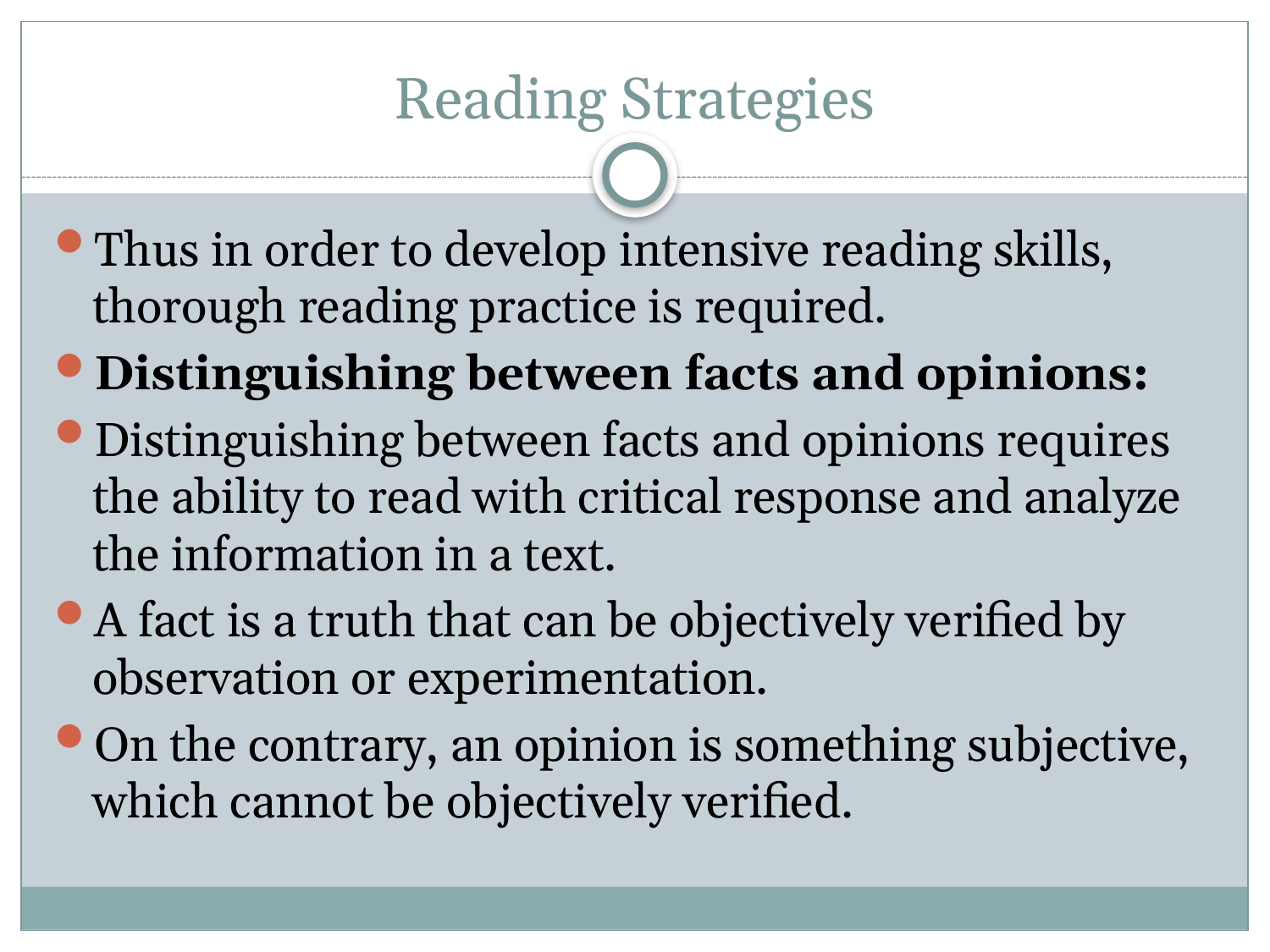

# Reading Strategies
Thus in order to develop intensive reading skills, thorough reading practice is required.
Distinguishing between facts and opinions:
Distinguishing between facts and opinions requires the ability to read with critical response and analyze the information in a text.
A fact is a truth that can be objectively verified by observation or experimentation.
On the contrary, an opinion is something subjective, which cannot be objectively verified.